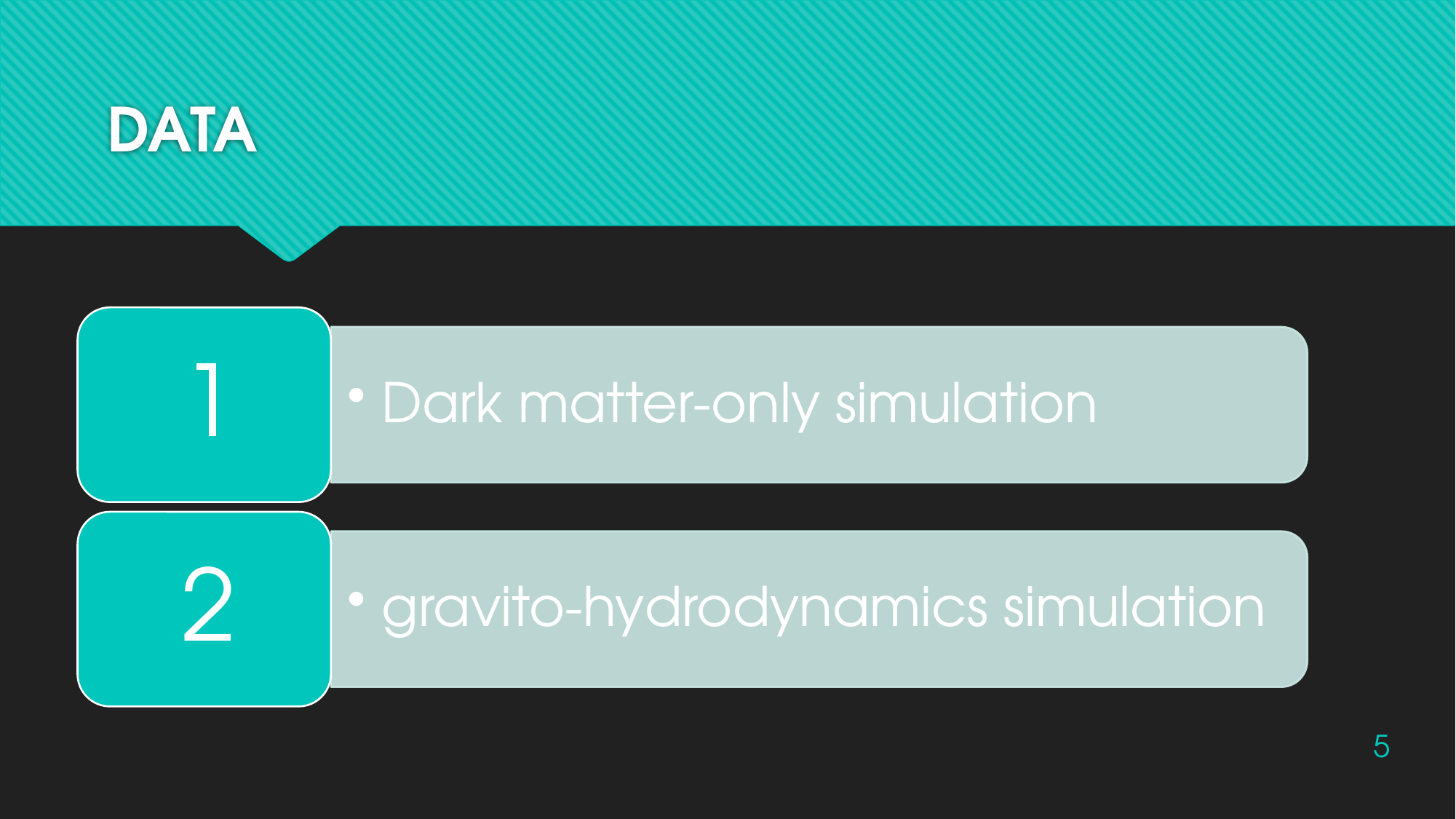

# DATA
Dark matter-only simulation
1
gravito-hydrodynamics simulation
2
5